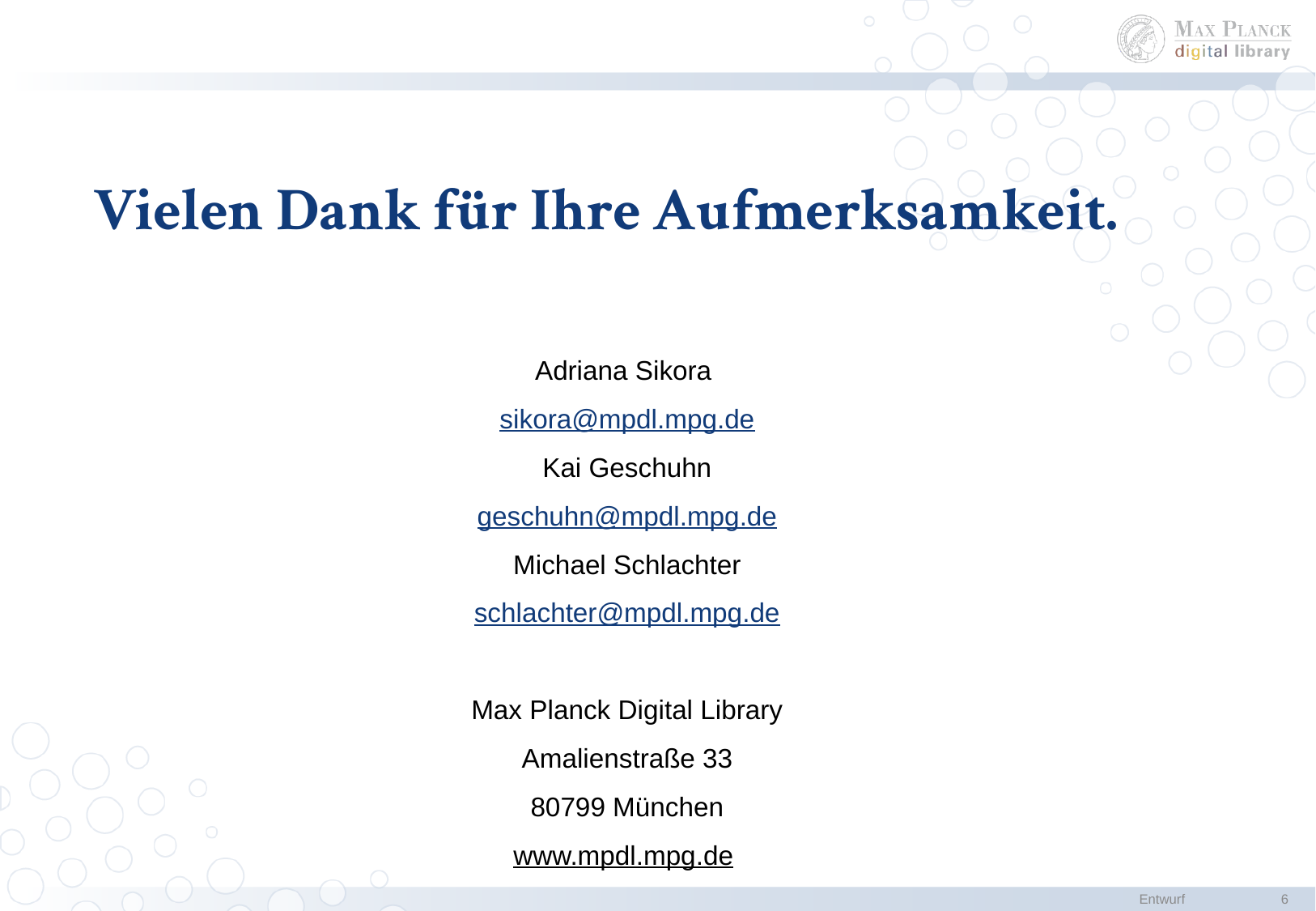

Vielen Dank für Ihre Aufmerksamkeit.

Adriana Sikora
sikora@mpdl.mpg.de
Kai Geschuhn
geschuhn@mpdl.mpg.de
Michael Schlachter
schlachter@mpdl.mpg.de

Max Planck Digital Library
Amalienstraße 33
80799 München
www.mpdl.mpg.de

Entwurf
6